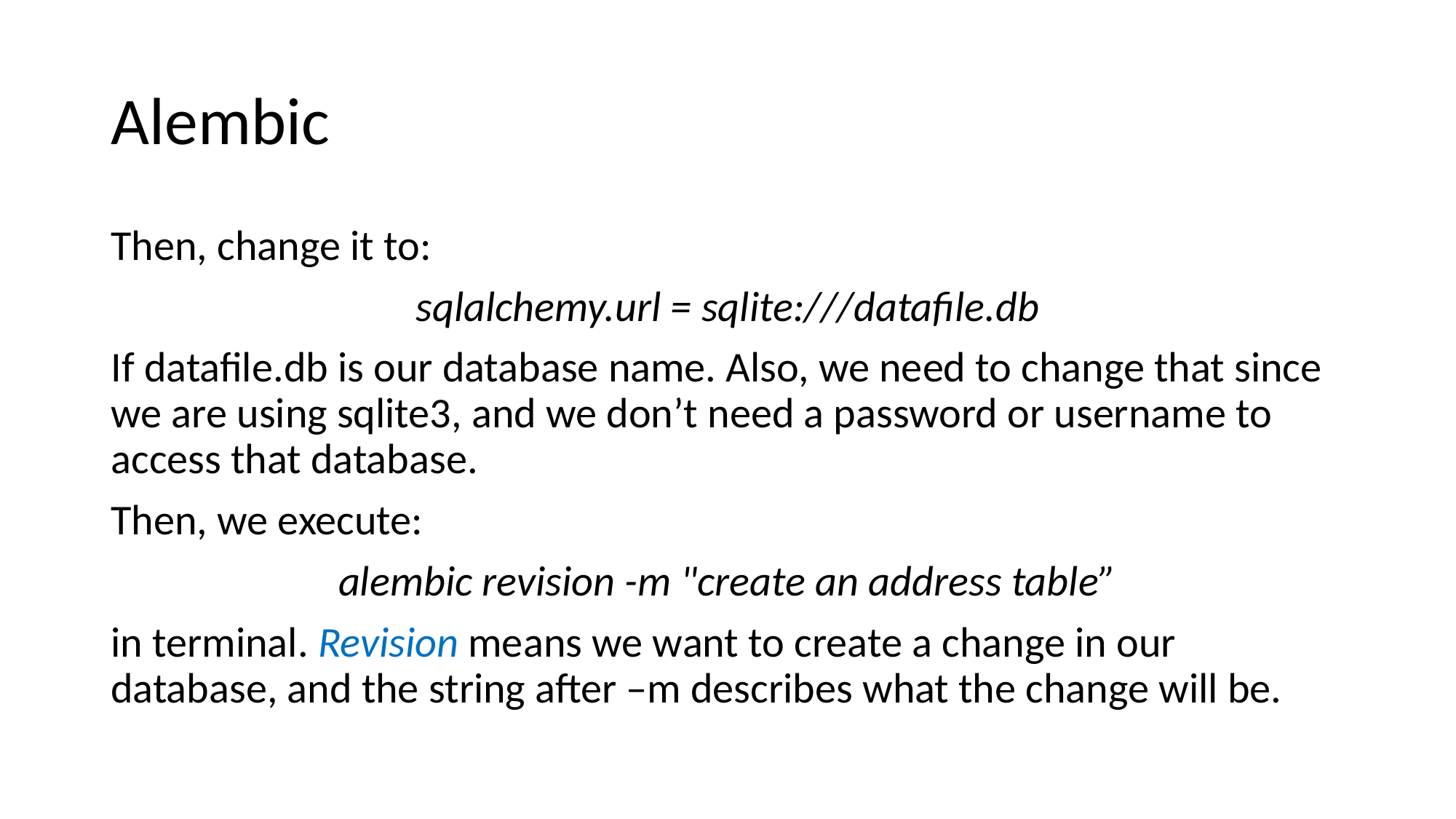

# Alembic
Then, change it to:
sqlalchemy.url = sqlite:///datafile.db
If datafile.db is our database name. Also, we need to change that since we are using sqlite3, and we don’t need a password or username to access that database.
Then, we execute:
alembic revision -m "create an address table”
in terminal. Revision means we want to create a change in our database, and the string after –m describes what the change will be.